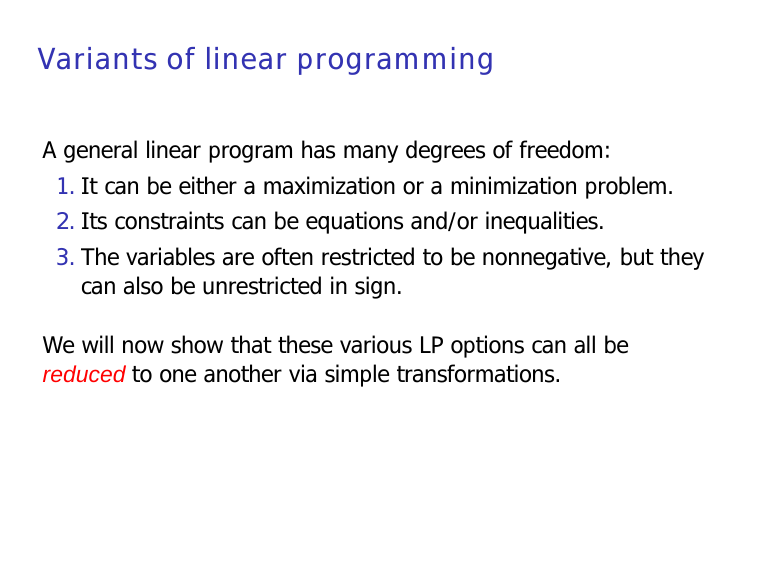

# Variants of linear programming
A general linear program has many degrees of freedom:
It can be either a maximization or a minimization problem.
Its constraints can be equations and/or inequalities.
The variables are often restricted to be nonnegative, but they can also be unrestricted in sign.

We will now show that these various LP options can all be reduced to one another via simple transformations.